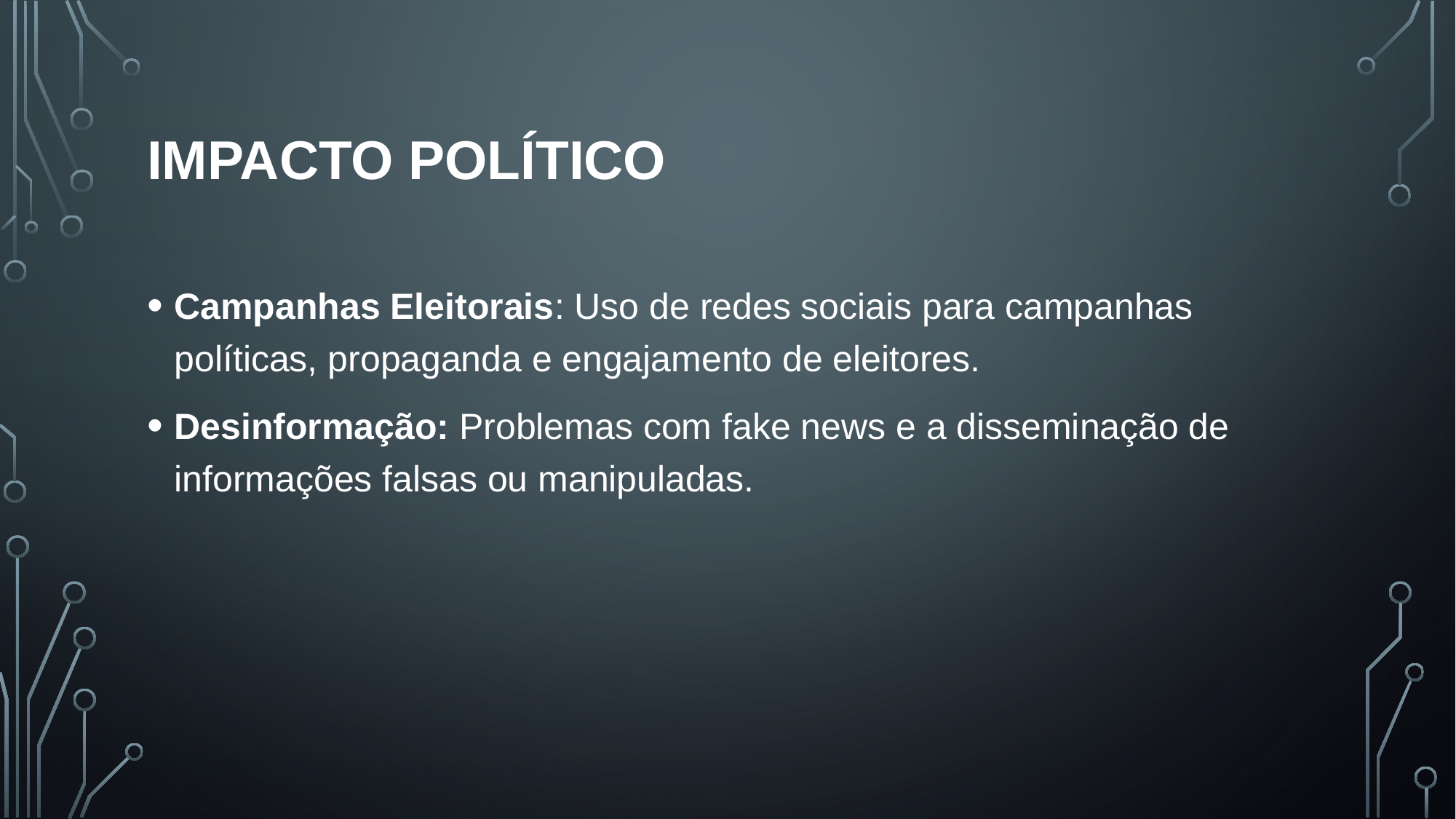

# Impacto político
Campanhas Eleitorais: Uso de redes sociais para campanhas políticas, propaganda e engajamento de eleitores.
Desinformação: Problemas com fake news e a disseminação de informações falsas ou manipuladas.